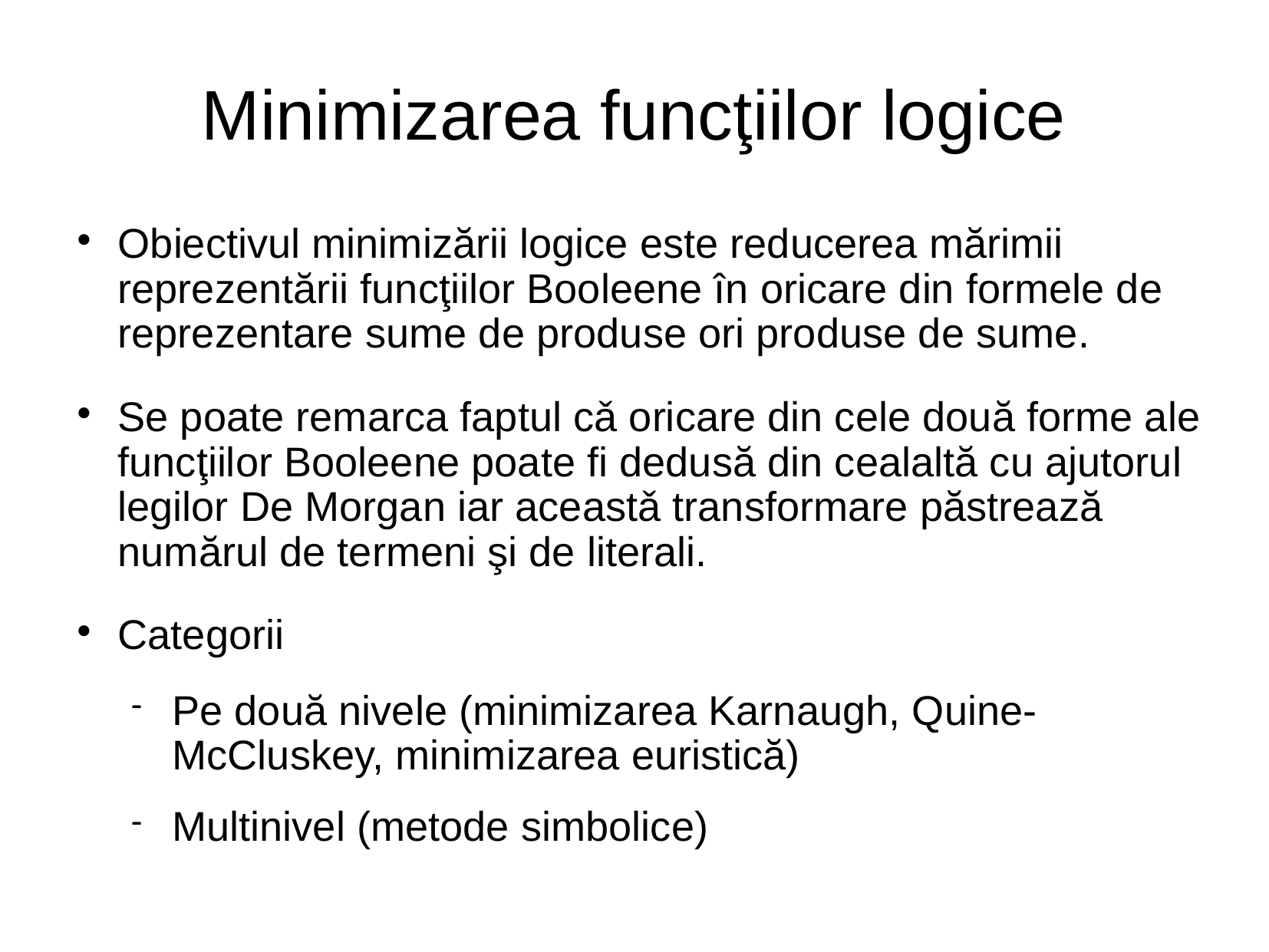

# Minimizarea funcţiilor logice
Obiectivul minimizării logice este reducerea mărimii reprezentării funcţiilor Booleene în oricare din formele de reprezentare sume de produse ori produse de sume.
Se poate remarca faptul cǎ oricare din cele două forme ale funcţiilor Booleene poate fi dedusă din cealaltă cu ajutorul legilor De Morgan iar aceastǎ transformare păstrează numărul de termeni şi de literali.
Categorii
Pe două nivele (minimizarea Karnaugh, Quine-McCluskey, minimizarea euristică)
Multinivel (metode simbolice)